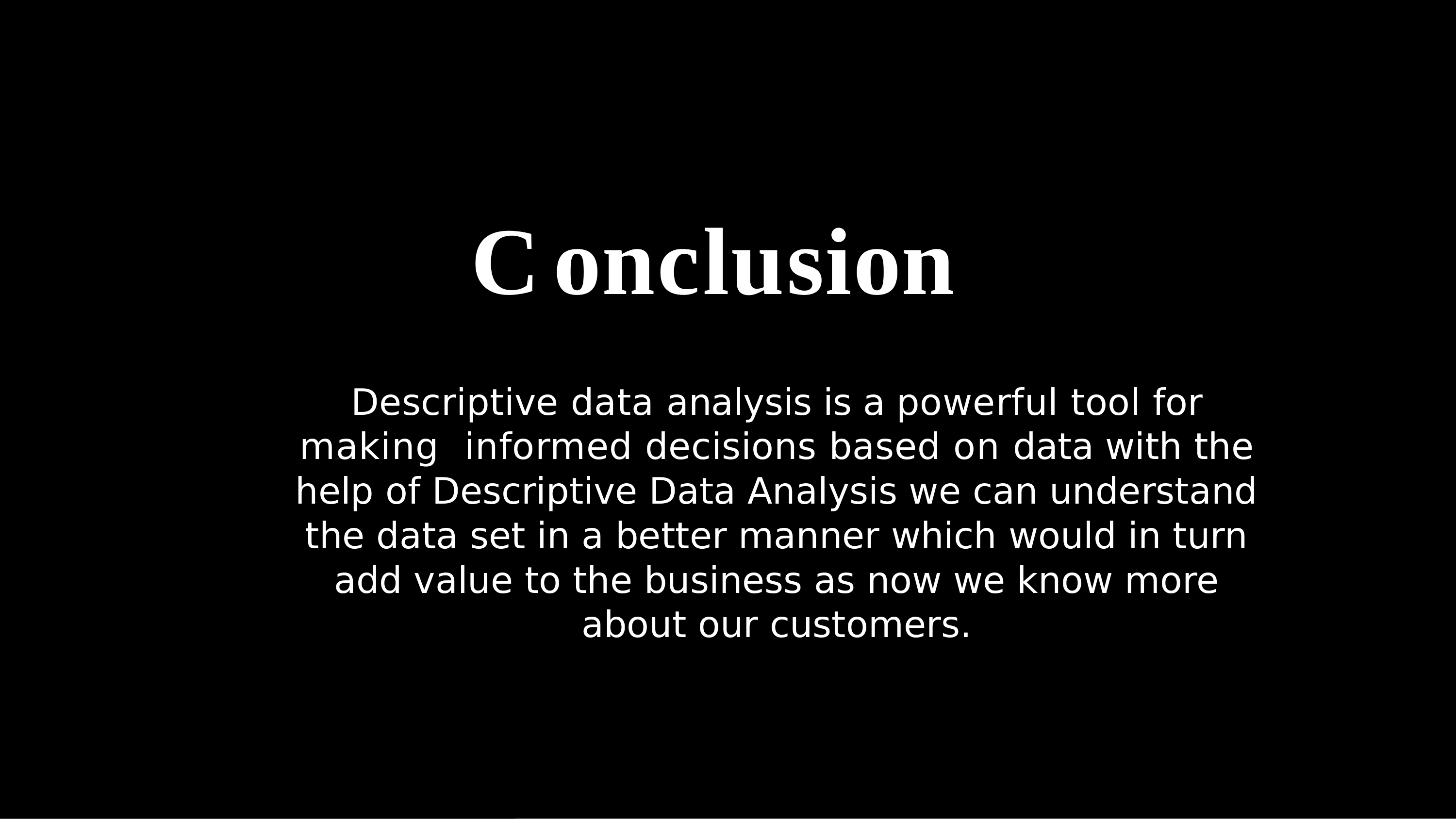

# Conclusion
Descriptive data analysis is a powerful tool for making  informed decisions based on data with the help of Descriptive Data Analysis we can understand the data set in a better manner which would in turn add value to the business as now we know more about our customers.